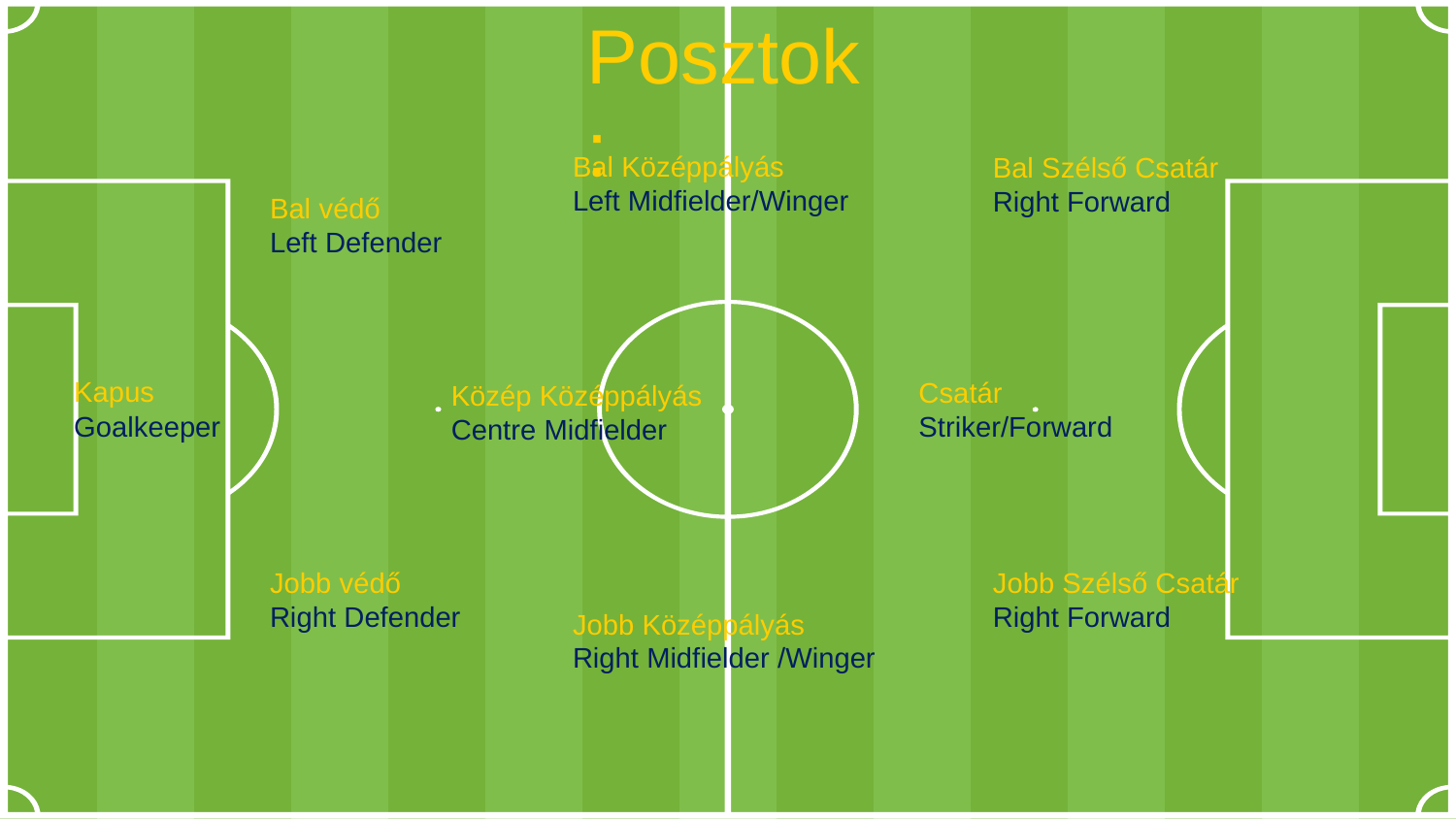

Posztok:
Bal Középpályás
Left Midfielder/Winger
Bal Szélső Csatár
Right Forward
Bal védő
Left Defender
Kapus Goalkeeper
Csatár
Striker/Forward
Közép Középpályás
Centre Midfielder
Jobb védő
Right Defender
Jobb Szélső Csatár
Right Forward
Jobb Középpályás
Right Midfielder /Winger